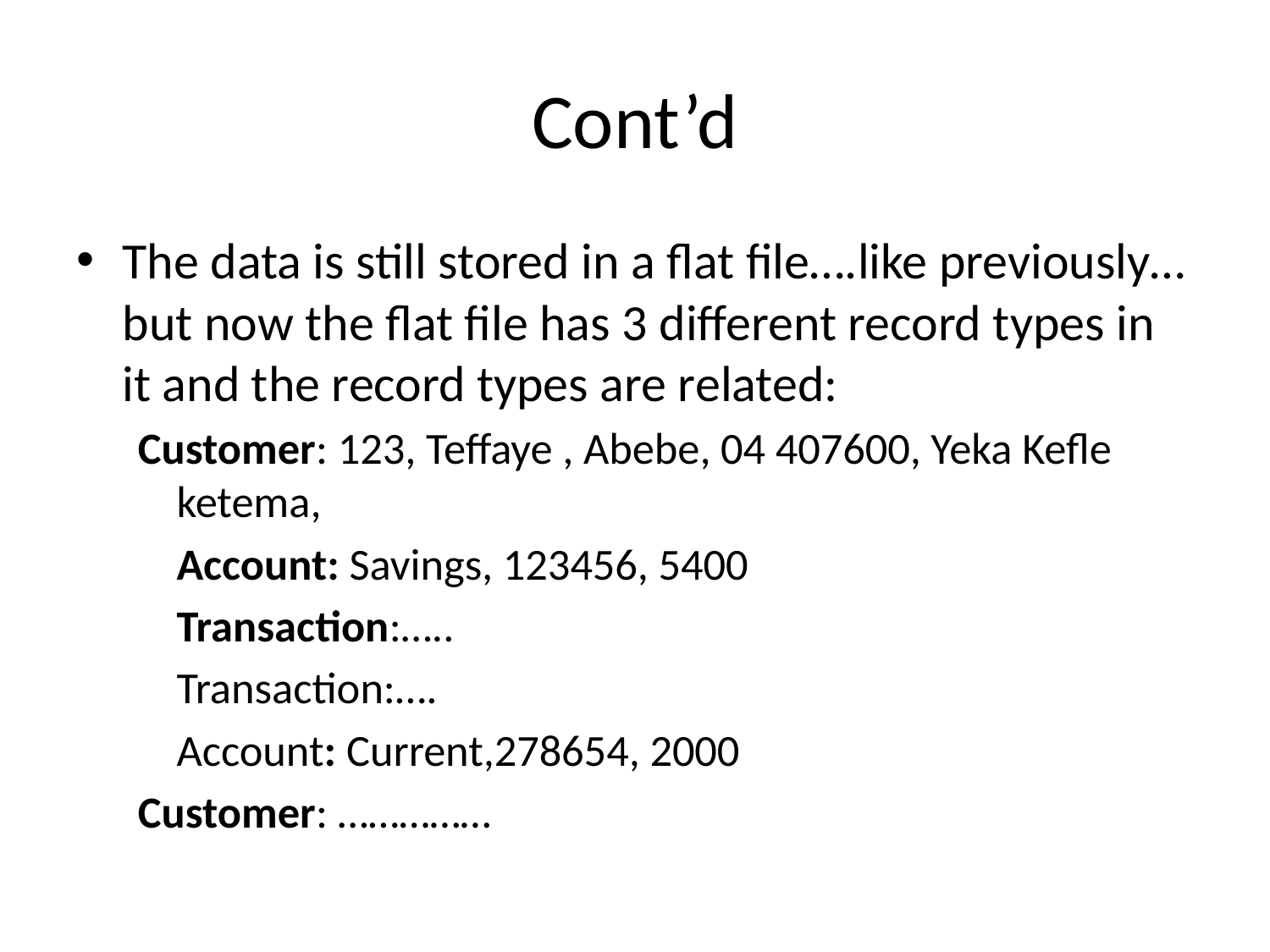

# Cont’d
The data is still stored in a flat file….like previously…but now the flat file has 3 different record types in it and the record types are related:
Customer: 123, Teffaye , Abebe, 04 407600, Yeka Kefle ketema,
	Account: Savings, 123456, 5400
			Transaction:…..
			Transaction:….
	Account: Current,278654, 2000
Customer: ……………